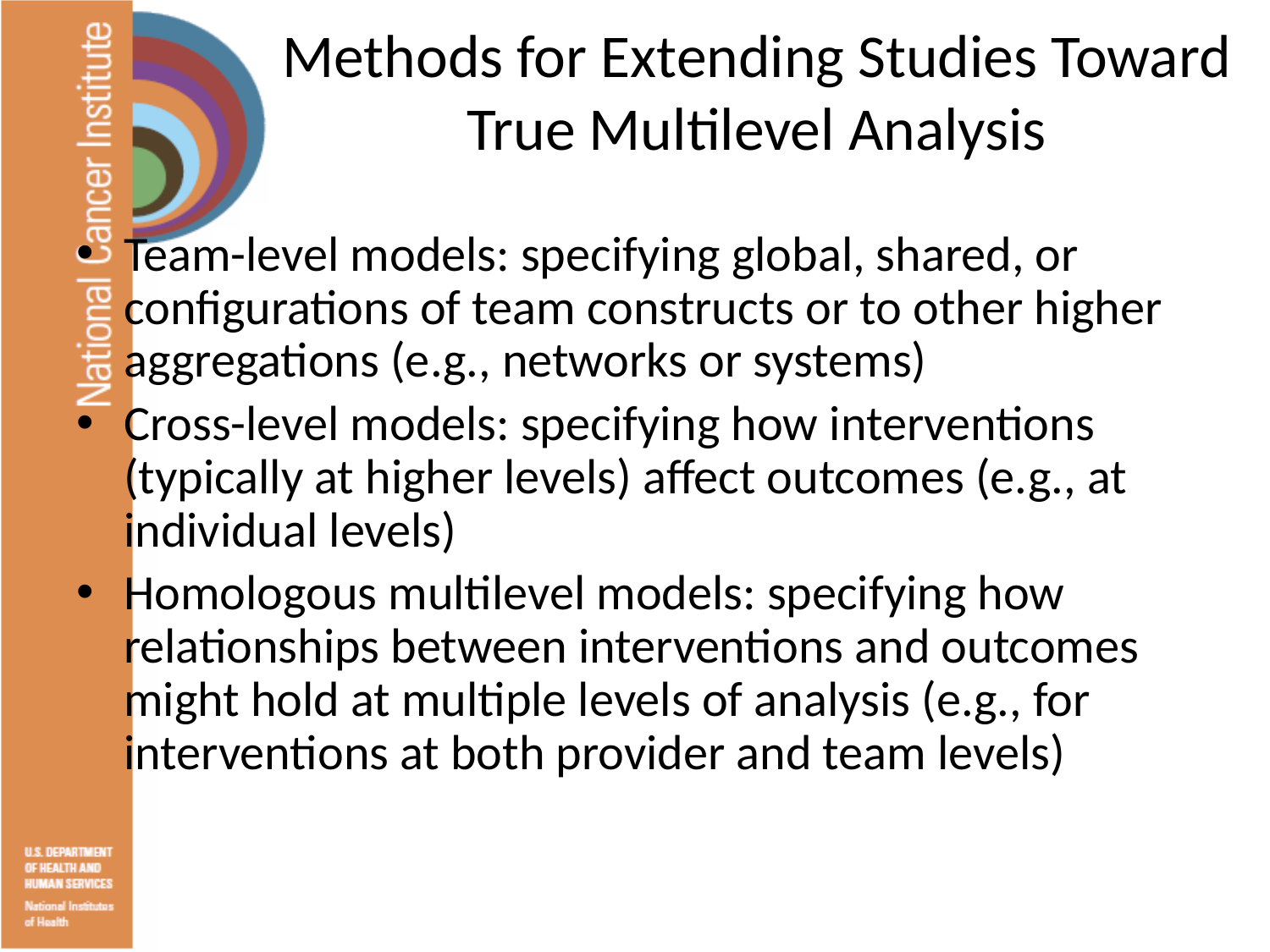

# Methods for Extending Studies Toward True Multilevel Analysis
Team-level models: specifying global, shared, or configurations of team constructs or to other higher aggregations (e.g., networks or systems)
Cross-level models: specifying how interventions (typically at higher levels) affect outcomes (e.g., at individual levels)
Homologous multilevel models: specifying how relationships between interventions and outcomes might hold at multiple levels of analysis (e.g., for interventions at both provider and team levels)